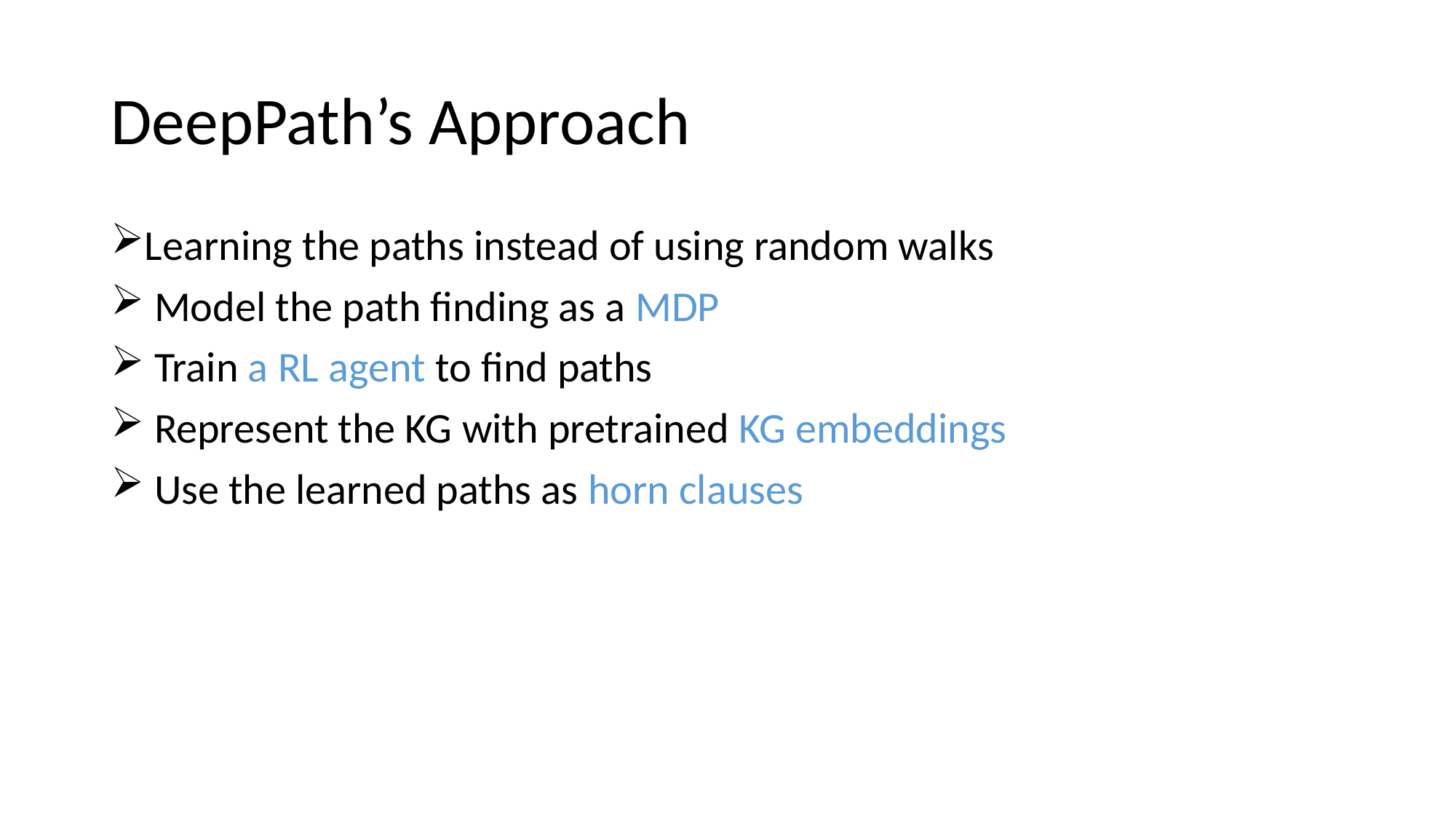

# DeepPath’s Approach
Learning the paths instead of using random walks
 Model the path finding as a MDP
 Train a RL agent to find paths
 Represent the KG with pretrained KG embeddings
 Use the learned paths as horn clauses